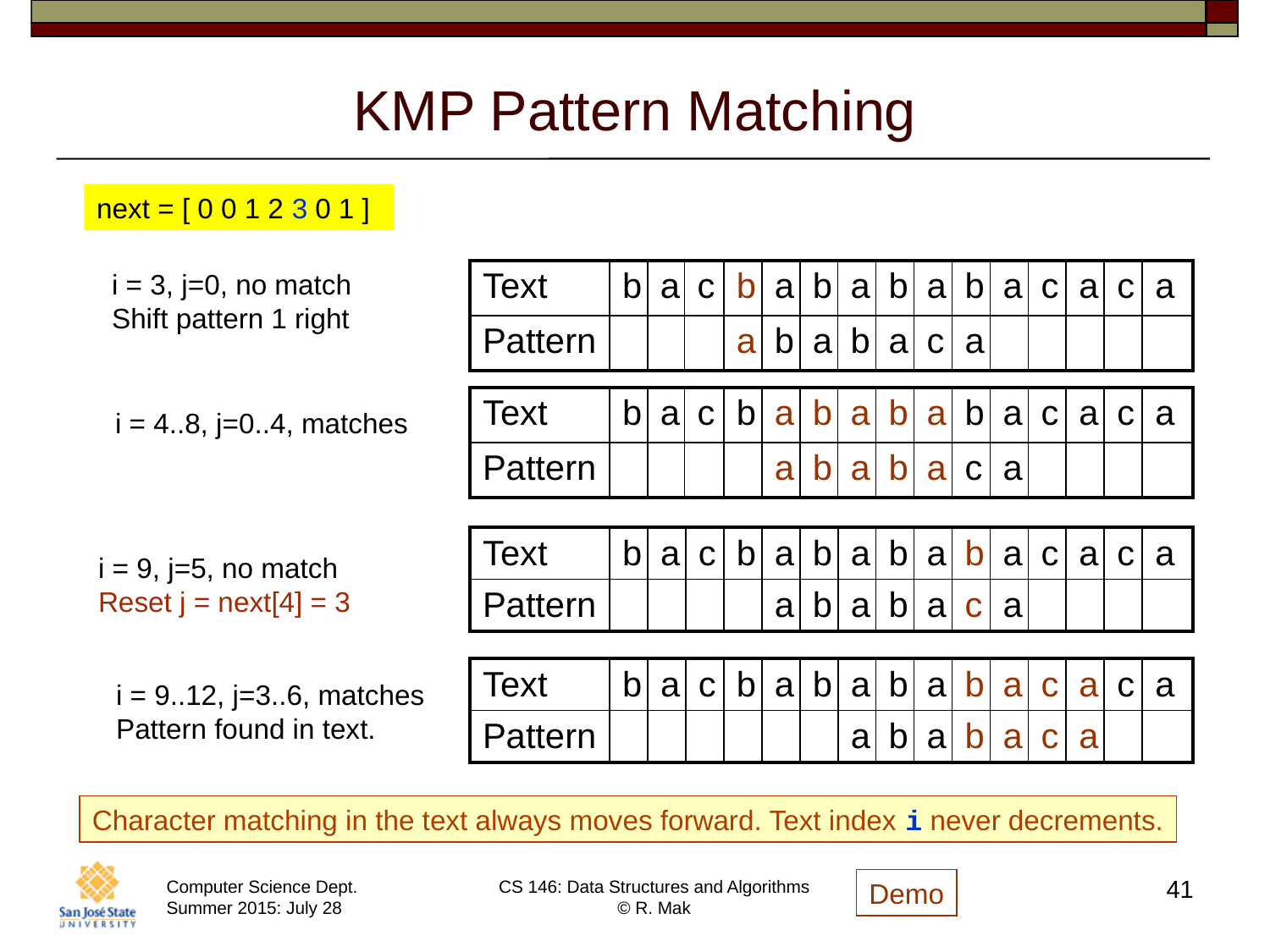

# KMP Pattern Matching
next = [ 0 0 1 2 3 0 1 ]
i = 3, j=0, no match
Shift pattern 1 right
| Text | b | a | c | b | a | b | a | b | a | b | a | c | a | c | a |
| --- | --- | --- | --- | --- | --- | --- | --- | --- | --- | --- | --- | --- | --- | --- | --- |
| Pattern |  |  |  | a | b | a | b | a | c | a |  |  |  |  |  |
| Text | b | a | c | b | a | b | a | b | a | b | a | c | a | c | a |
| --- | --- | --- | --- | --- | --- | --- | --- | --- | --- | --- | --- | --- | --- | --- | --- |
| Pattern |  |  |  |  | a | b | a | b | a | c | a |  |  |  |  |
i = 4..8, j=0..4, matches
| Text | b | a | c | b | a | b | a | b | a | b | a | c | a | c | a |
| --- | --- | --- | --- | --- | --- | --- | --- | --- | --- | --- | --- | --- | --- | --- | --- |
| Pattern |  |  |  |  | a | b | a | b | a | c | a |  |  |  |  |
i = 9, j=5, no match
Reset j = next[4] = 3
| Text | b | a | c | b | a | b | a | b | a | b | a | c | a | c | a |
| --- | --- | --- | --- | --- | --- | --- | --- | --- | --- | --- | --- | --- | --- | --- | --- |
| Pattern |  |  |  |  |  |  | a | b | a | b | a | c | a |  |  |
i = 9..12, j=3..6, matches
Pattern found in text.
Character matching in the text always moves forward. Text index i never decrements.
41
Demo